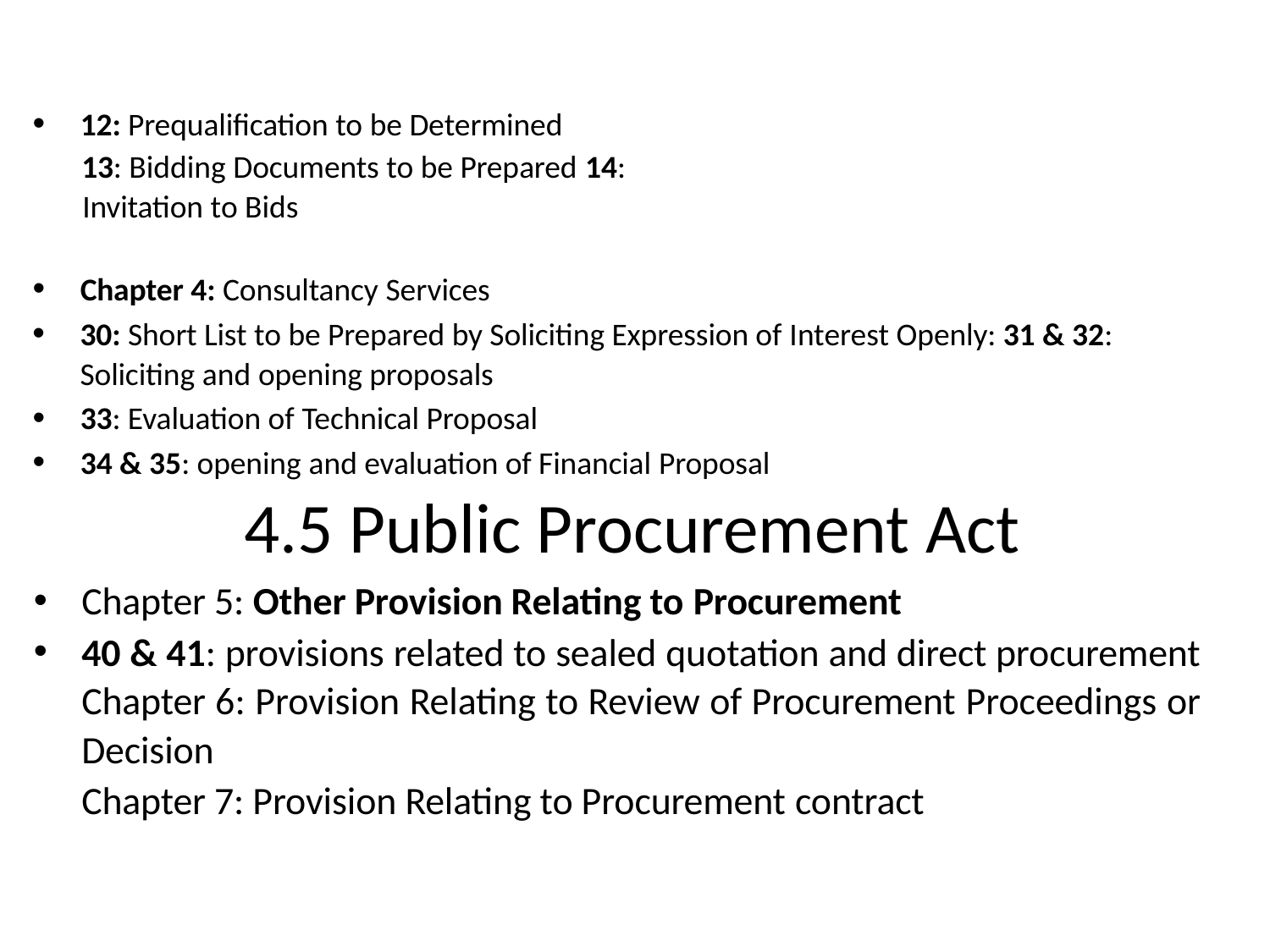

12: Prequalification to be Determined
13: Bidding Documents to be Prepared 14:
Invitation to Bids

Chapter 4: Consultancy Services
30: Short List to be Prepared by Soliciting Expression of Interest Openly: 31 & 32:  Soliciting and opening proposals
33: Evaluation of Technical Proposal
34 & 35: opening and evaluation of Financial Proposal
4.5 Public Procurement Act
Chapter 5: Other Provision Relating to Procurement
40 & 41: provisions related to sealed quotation and direct procurement  Chapter 6: Provision Relating to Review of Procurement Proceedings or  Decision
Chapter 7: Provision Relating to Procurement contract